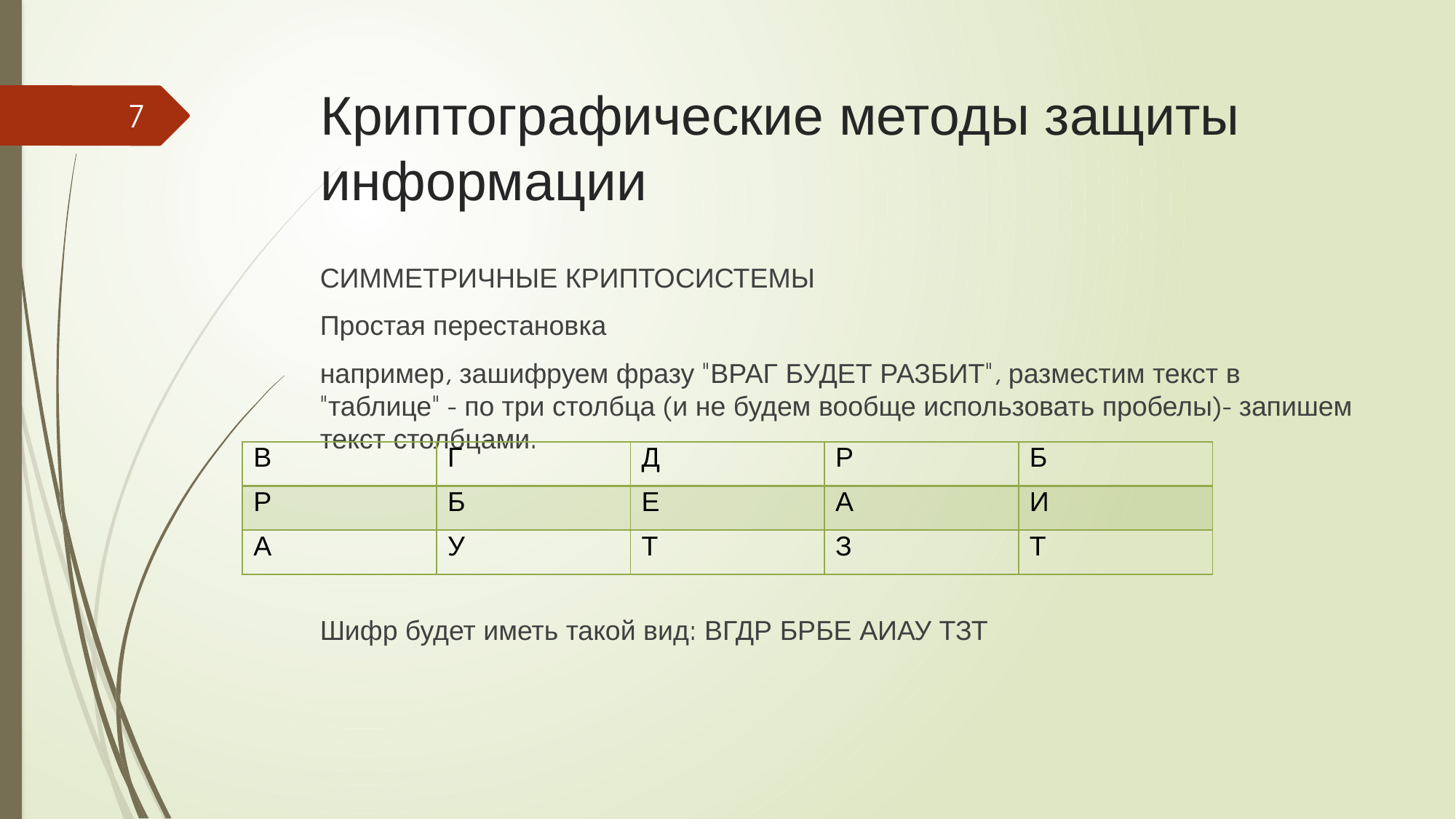

# Криптографические методы защиты информации
7
СИММЕТРИЧНЫЕ КРИПТОСИСТЕМЫ
Простая перестановка
например, зашифруем фразу "ВРАГ БУДЕТ РАЗБИТ", разместим текст в "таблице" - по три столбца (и не будем вообще использовать пробелы)- запишем текст столбцами.

Шифр будет иметь такой вид: ВГДР БРБЕ АИАУ ТЗТ

| В | Г | Д | Р | Б |
| --- | --- | --- | --- | --- |
| Р | Б | Е | А | И |
| А | У | Т | З | Т |